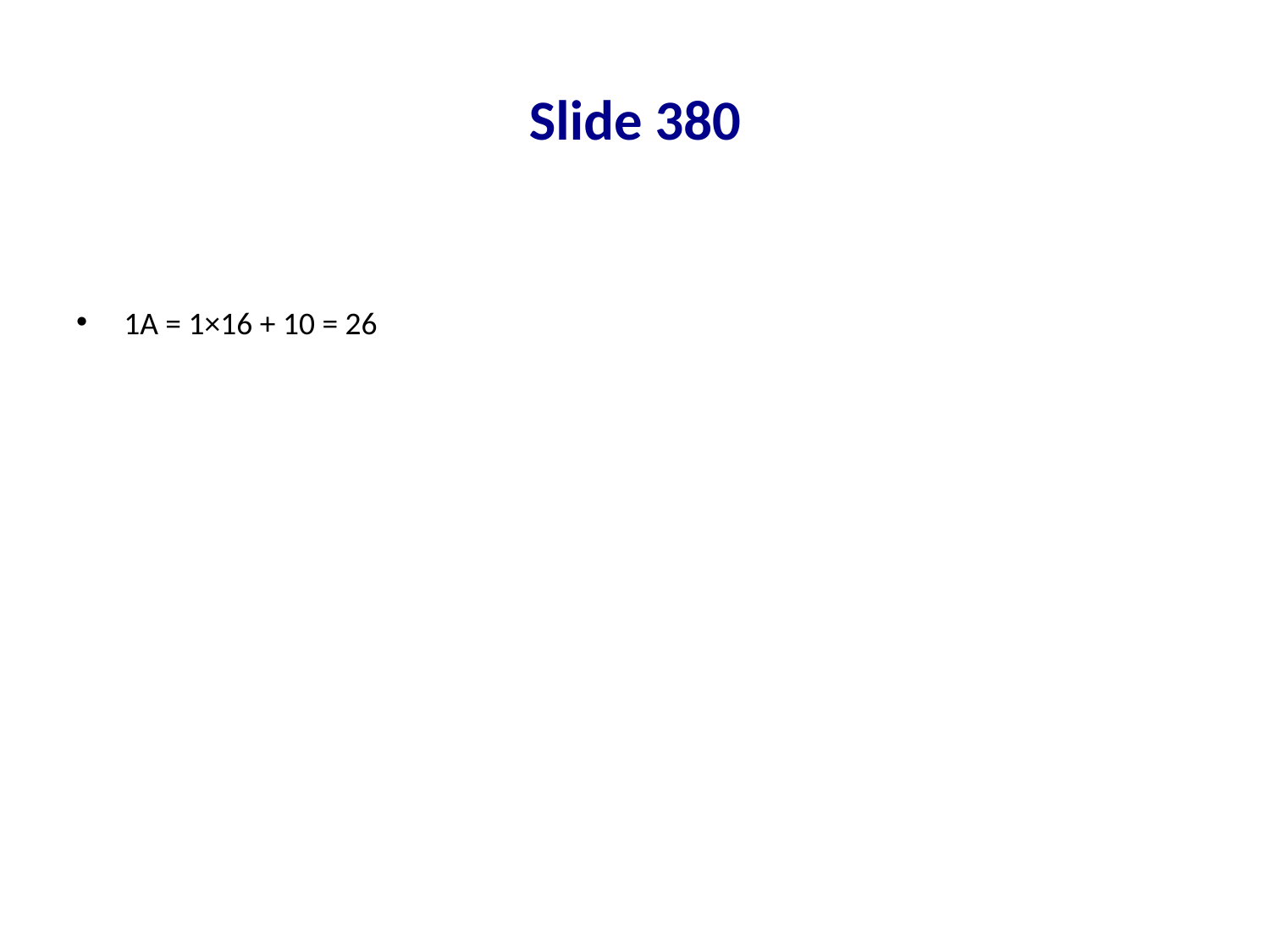

# Slide 380

1A = 1×16 + 10 = 26